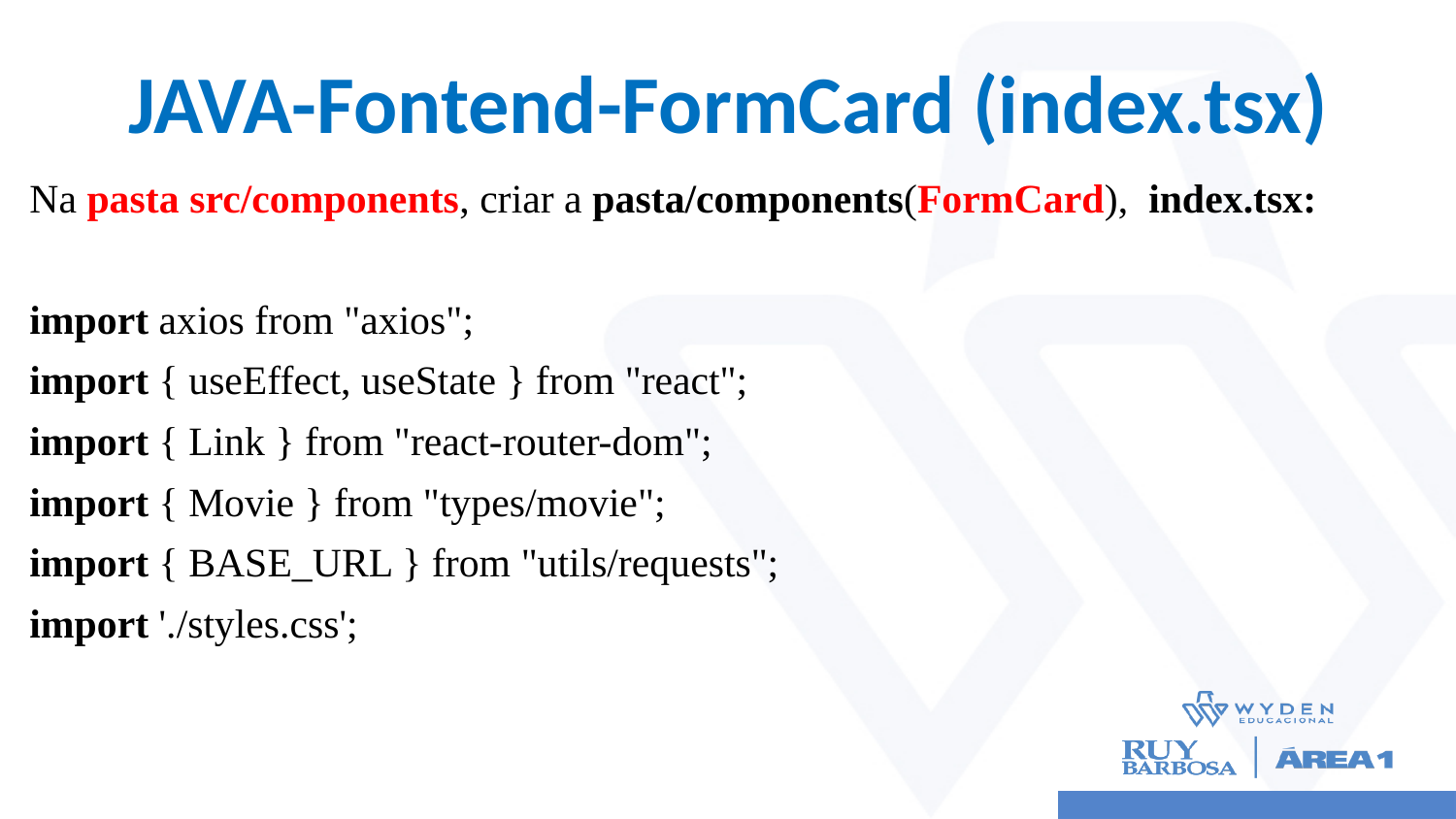

# JAVA-Fontend-FormCard (index.tsx)
Na pasta src/components, criar a pasta/components(FormCard),  index.tsx:

import axios from "axios";
import { useEffect, useState } from "react";
import { Link } from "react-router-dom";
import { Movie } from "types/movie";
import { BASE_URL } from "utils/requests";
import './styles.css';